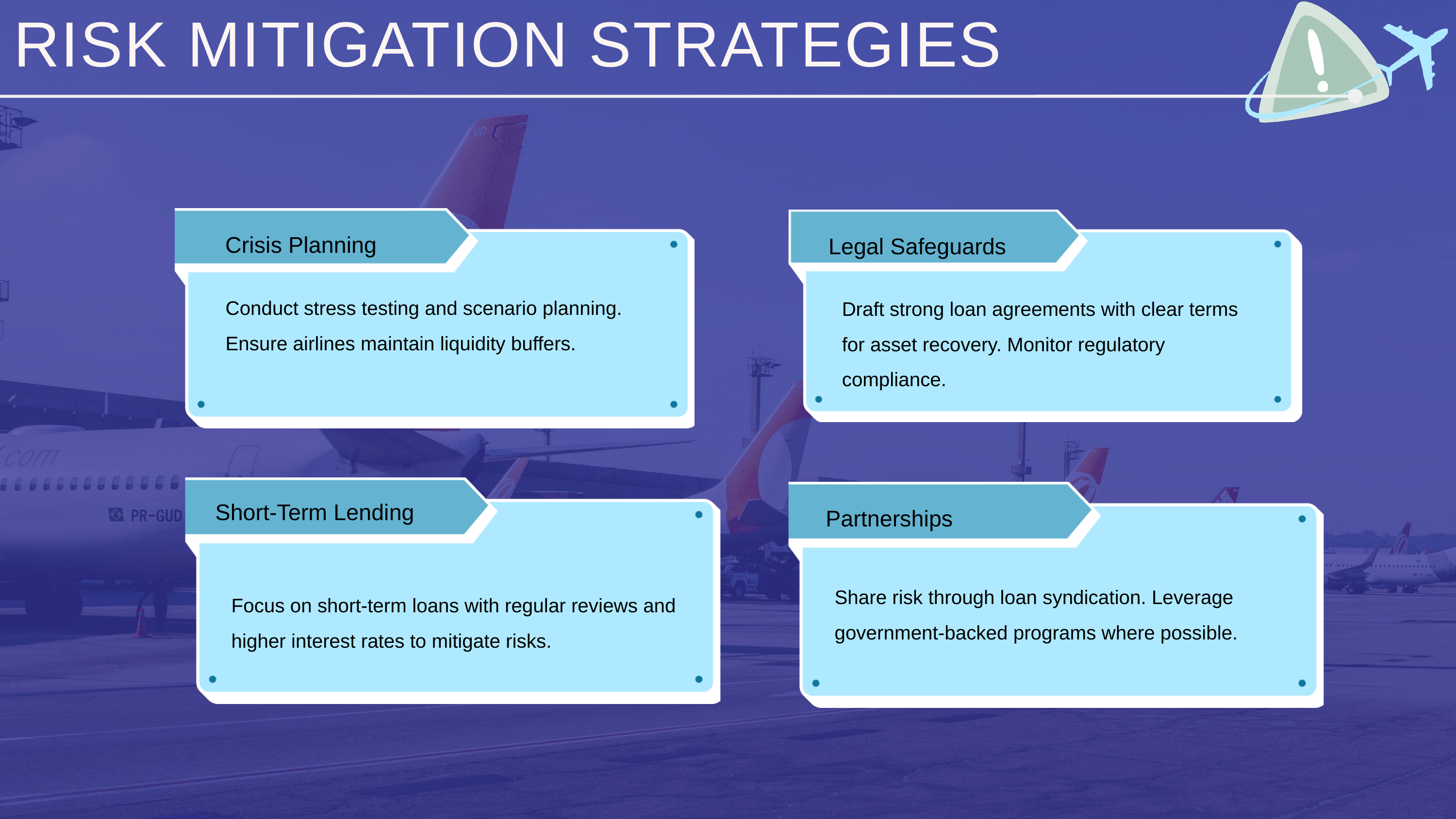

RISK MITIGATION STRATEGIES

Conduct stress testing and scenario planning. Ensure airlines maintain liquidity buffers.

Crisis Planning

 Legal Safeguards
Draft strong loan agreements with clear terms for asset recovery. Monitor regulatory compliance.

Short-Term Lending

Focus on short-term loans with regular reviews and higher interest rates to mitigate risks.

Partnerships

Share risk through loan syndication. Leverage government-backed programs where possible.